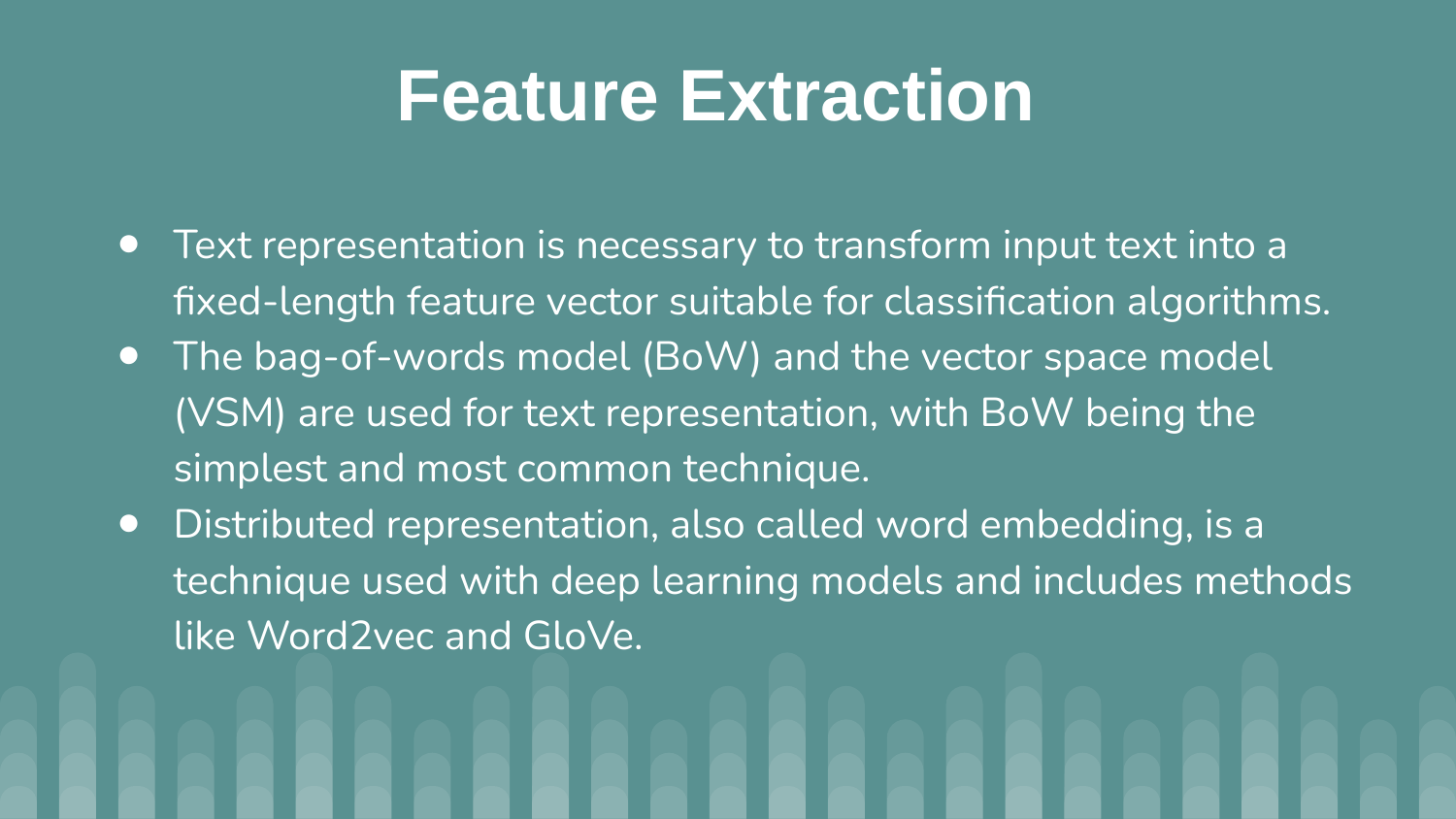

# Feature Extraction
Text representation is necessary to transform input text into a fixed-length feature vector suitable for classification algorithms.
The bag-of-words model (BoW) and the vector space model (VSM) are used for text representation, with BoW being the simplest and most common technique.
Distributed representation, also called word embedding, is a technique used with deep learning models and includes methods like Word2vec and GloVe.